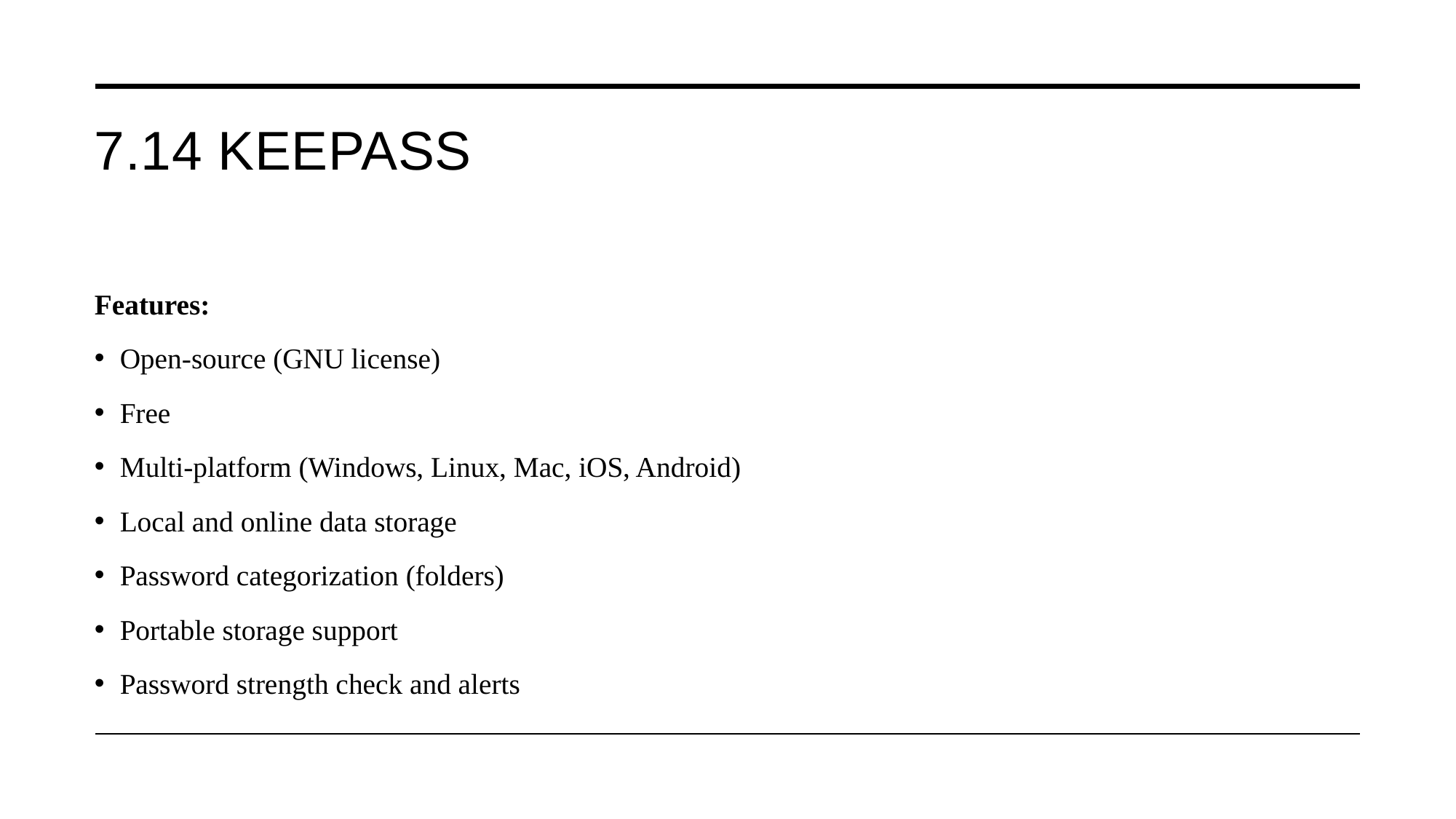

# 7.14 KeePass
Features:
Open-source (GNU license)
Free
Multi-platform (Windows, Linux, Mac, iOS, Android)
Local and online data storage
Password categorization (folders)
Portable storage support
Password strength check and alerts